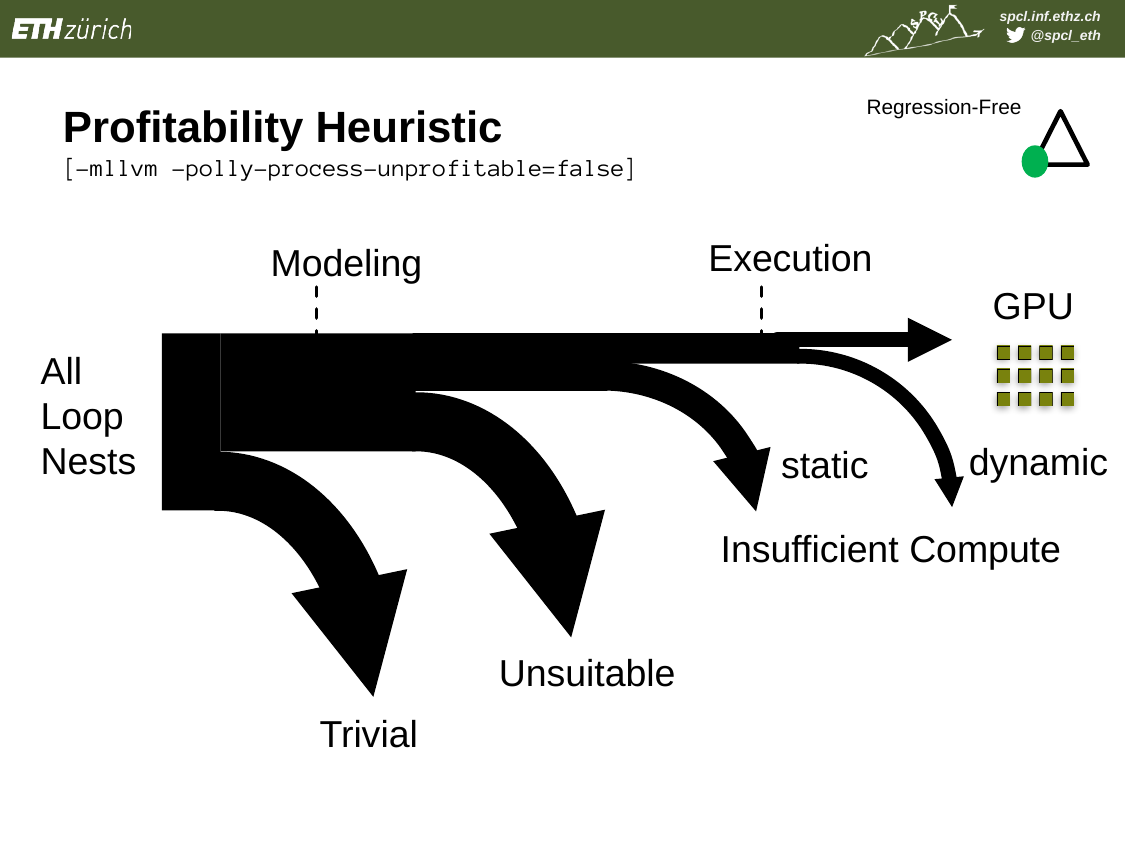

# Profitability Heuristic [-mllvm -polly-process-unprofitable=false]
Regression-Free

Execution
Modeling
GPU

All
Loop
Nests

 dynamic
static

Insufficient Compute
Unsuitable
Trivial